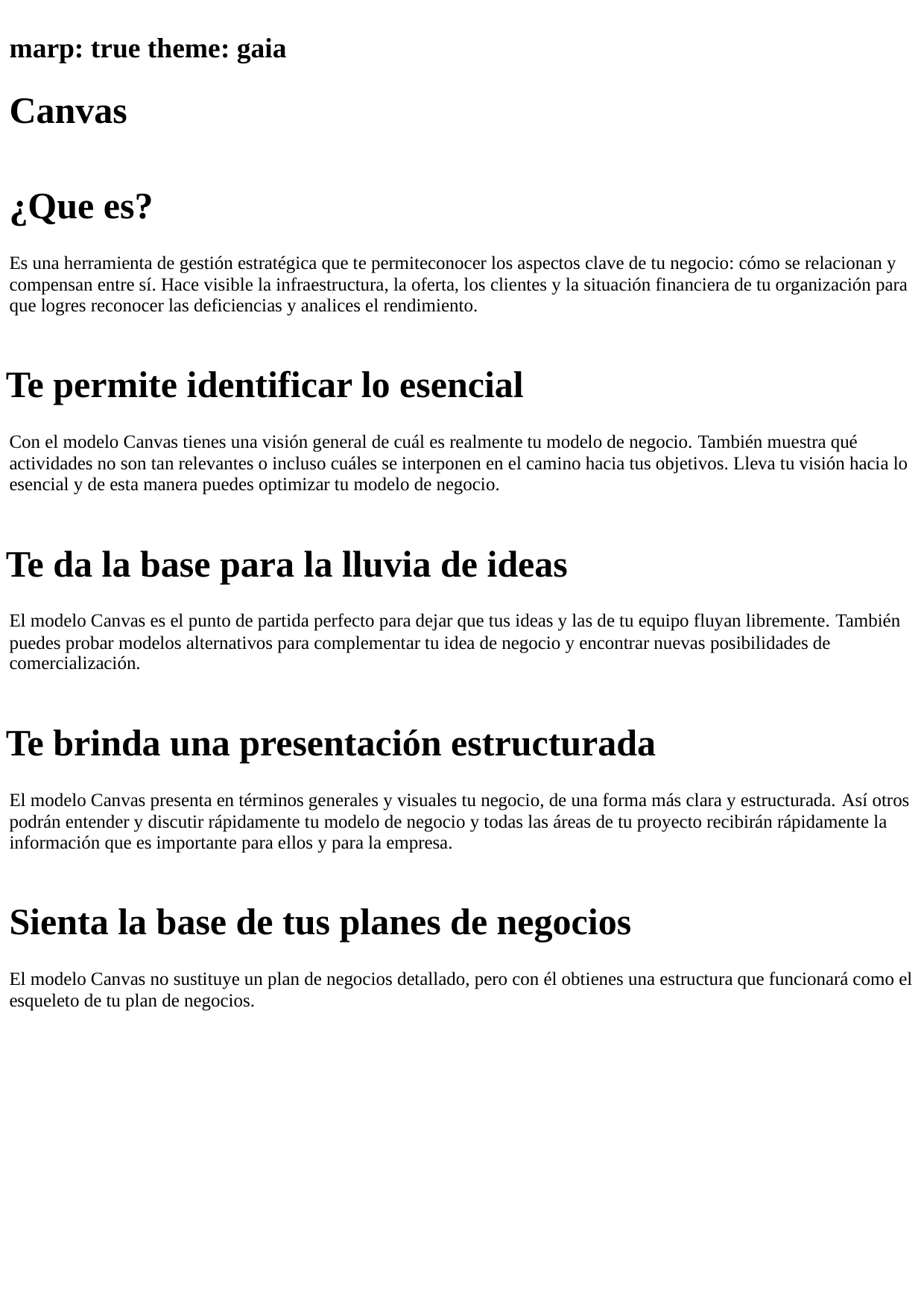

marp: true theme: gaia
Canvas

¿Que es?
Es una herramienta de gestión estratégica que te permiteconocer los aspectos clave de tu negocio: cómo se relacionan y
compensan entre sí. Hace visible la infraestructura, la oferta, los clientes y la situación financiera de tu organización para
que logres reconocer las deficiencias y analices el rendimiento.

Te permite identificar lo esencial
Con el modelo Canvas tienes una visión general de cuál es realmente tu modelo de negocio. También muestra qué
actividades no son tan relevantes o incluso cuáles se interponen en el camino hacia tus objetivos. Lleva tu visión hacia lo
esencial y de esta manera puedes optimizar tu modelo de negocio.

Te da la base para la lluvia de ideas
El modelo Canvas es el punto de partida perfecto para dejar que tus ideas y las de tu equipo fluyan libremente. También
puedes probar modelos alternativos para complementar tu idea de negocio y encontrar nuevas posibilidades de
comercialización.

Te brinda una presentación estructurada
El modelo Canvas presenta en términos generales y visuales tu negocio, de una forma más clara y estructurada. Así otros
podrán entender y discutir rápidamente tu modelo de negocio y todas las áreas de tu proyecto recibirán rápidamente la
información que es importante para ellos y para la empresa.

Sienta la base de tus planes de negocios
El modelo Canvas no sustituye un plan de negocios detallado, pero con él obtienes una estructura que funcionará como el
esqueleto de tu plan de negocios.